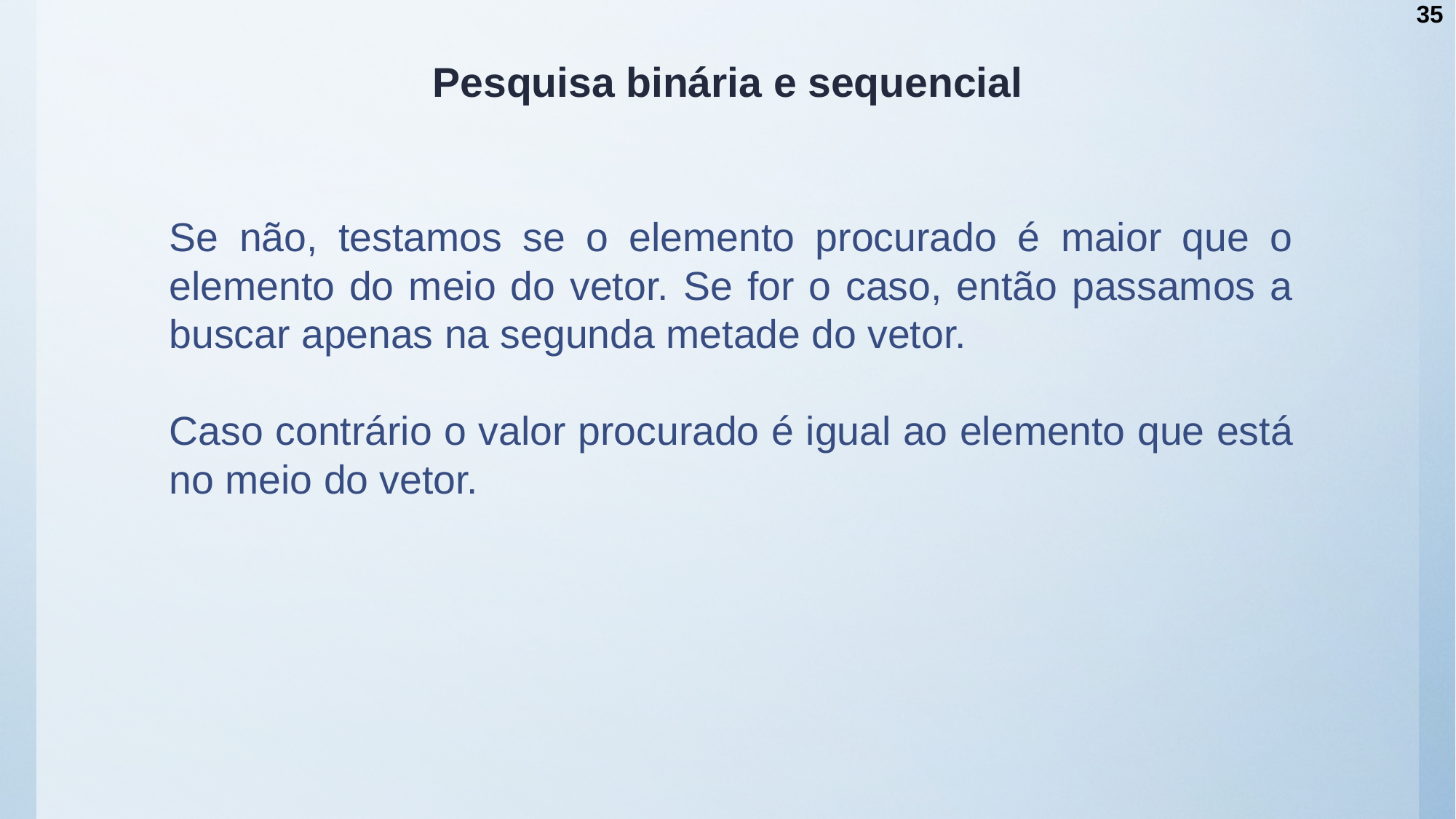

35
# Pesquisa binária e sequencial

Se não, testamos se o elemento procurado é maior que o elemento do meio do vetor. Se for o caso, então passamos a buscar apenas na segunda metade do vetor.

Caso contrário o valor procurado é igual ao elemento que está no meio do vetor.